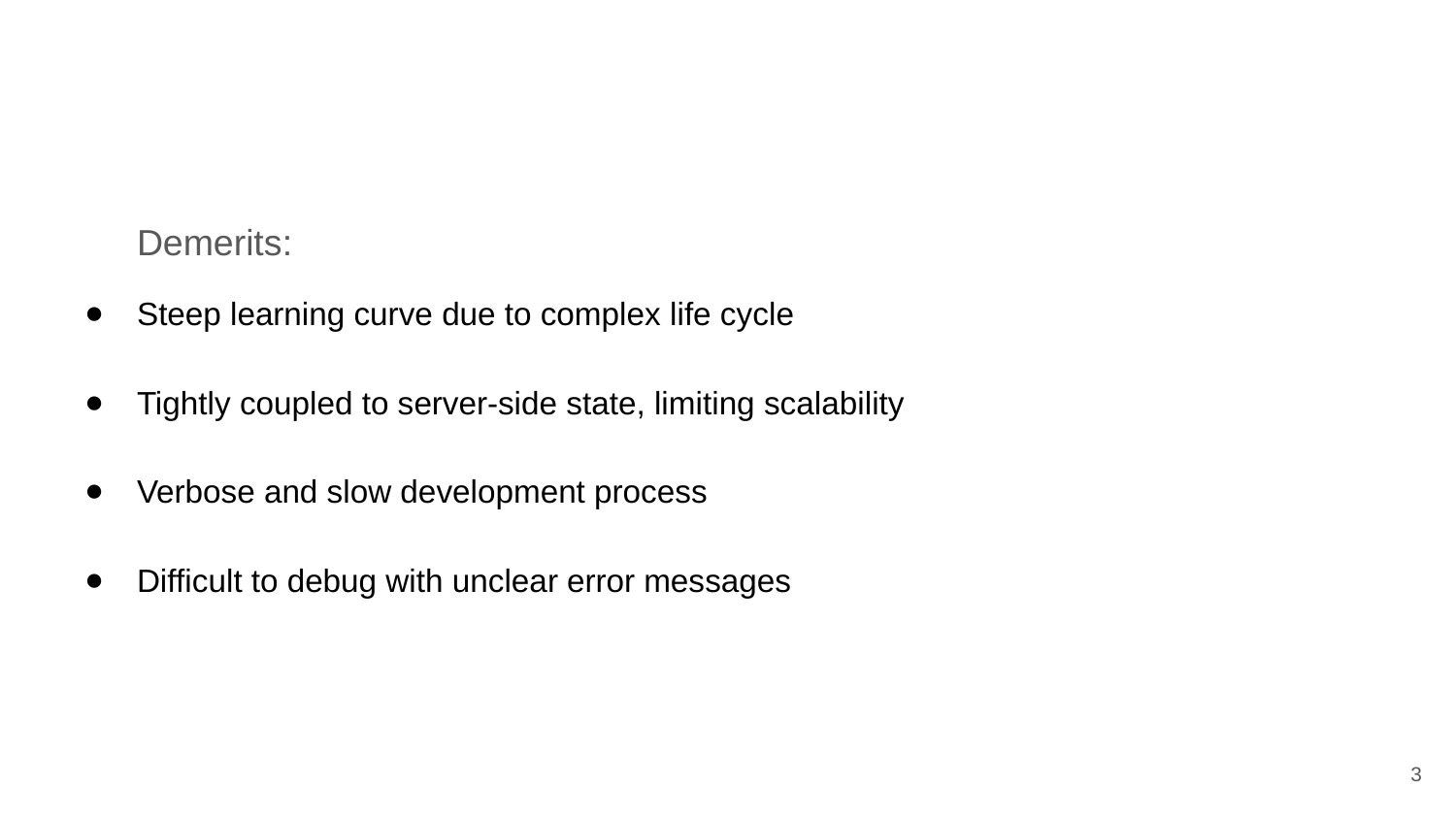

Demerits:
Steep learning curve due to complex life cycle
Tightly coupled to server-side state, limiting scalability
Verbose and slow development process
Difficult to debug with unclear error messages

3